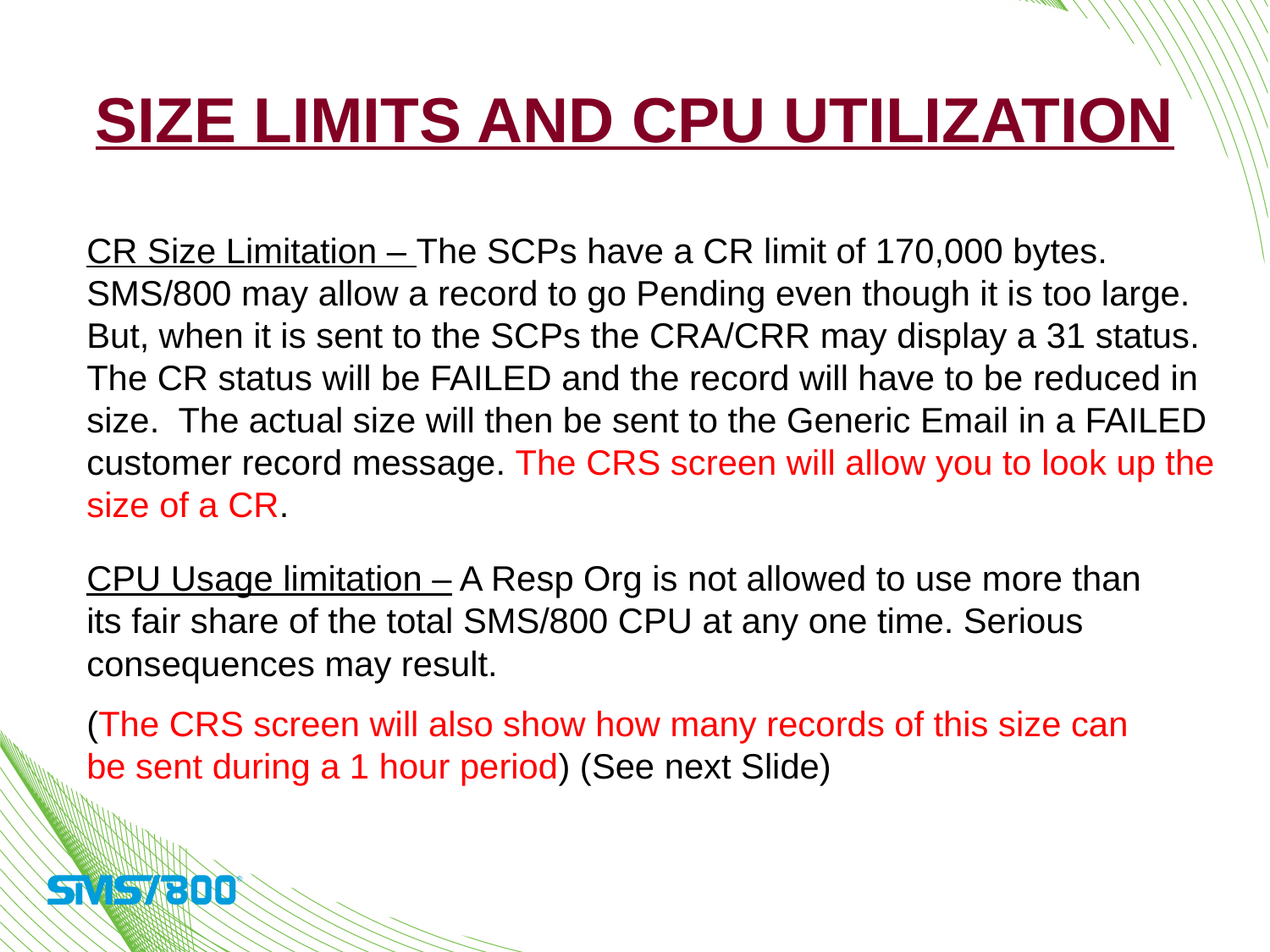

# Size Limits and CPU Utilization

CR Size Limitation – The SCPs have a CR limit of 170,000 bytes. SMS/800 may allow a record to go Pending even though it is too large. But, when it is sent to the SCPs the CRA/CRR may display a 31 status.  The CR status will be FAILED and the record will have to be reduced in size.  The actual size will then be sent to the Generic Email in a FAILED customer record message. The CRS screen will allow you to look up the size of a CR.
CPU Usage limitation – A Resp Org is not allowed to use more than its fair share of the total SMS/800 CPU at any one time. Serious consequences may result.
(The CRS screen will also show how many records of this size can be sent during a 1 hour period) (See next Slide)